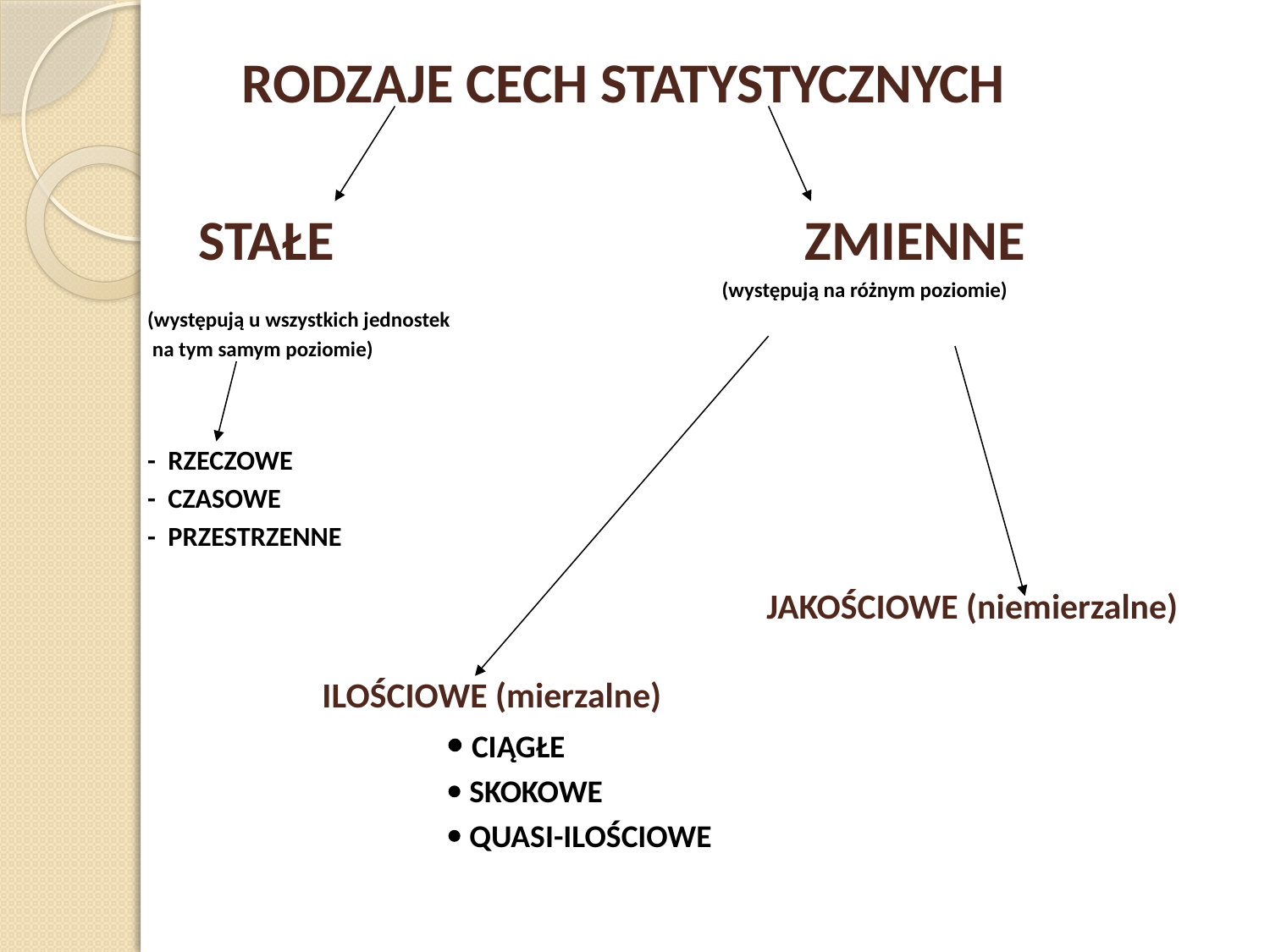

RODZAJE CECH STATYSTYCZNYCH

    STAŁE 		                  ZMIENNE
                                                                                                                      (występują na różnym poziomie)
(występują u wszystkich jednostek
 na tym samym poziomie)

-  RZECZOWE
-  CZASOWE
-  PRZESTRZENNE
				               JAKOŚCIOWE (niemierzalne)										ILOŚCIOWE (mierzalne)
			• CIĄGŁE
			• SKOKOWE
			• QUASI-ILOŚCIOWE